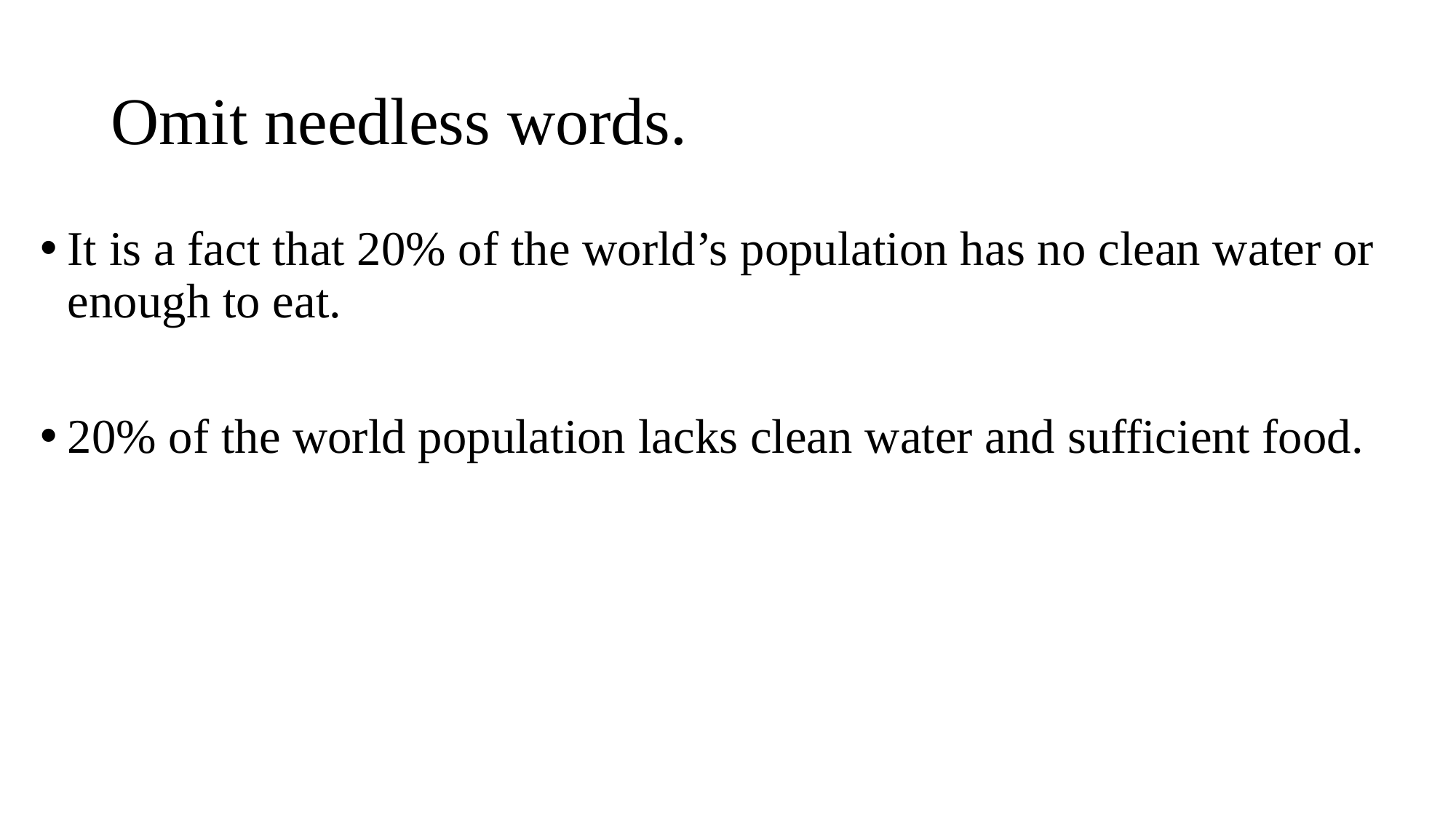

# Omit needless words.
It is a fact that 20% of the world’s population has no clean water or enough to eat.

20% of the world population lacks clean water and sufficient food.